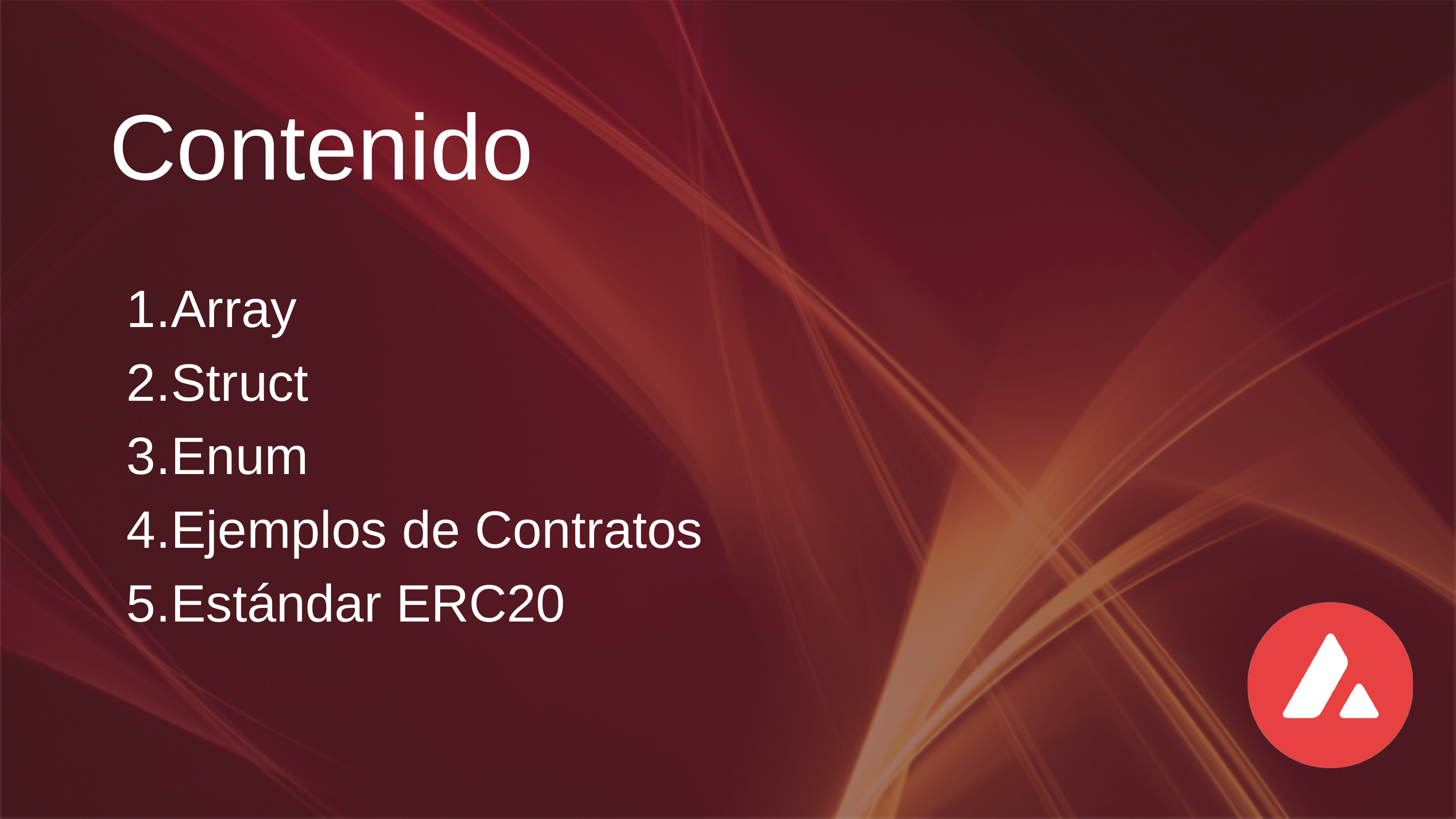

Contenido
Array
Struct
Enum
Ejemplos de Contratos
Estándar ERC20